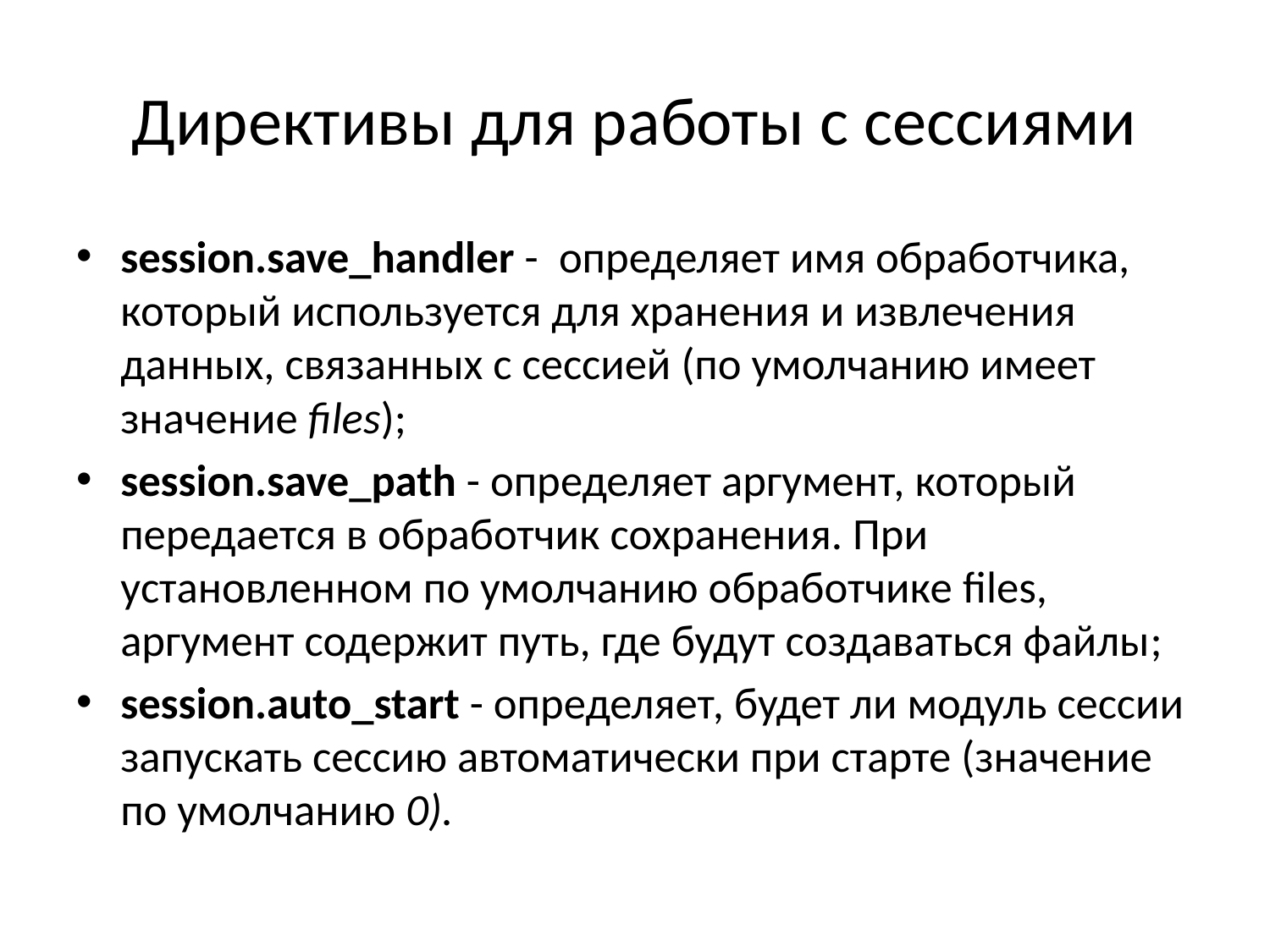

# Директивы для работы с сессиями
session.save_handler -  определяет имя обработчика, который используется для хранения и извлечения данных, связанных с сессией (по умолчанию имеет значение files);
session.save_path - определяет аргумент, который передается в обработчик сохранения. При установленном по умолчанию обработчике files, аргумент содержит путь, где будут создаваться файлы;
session.auto_start - определяет, будет ли модуль сессии запускать сессию автоматически при старте (значение по умолчанию 0).